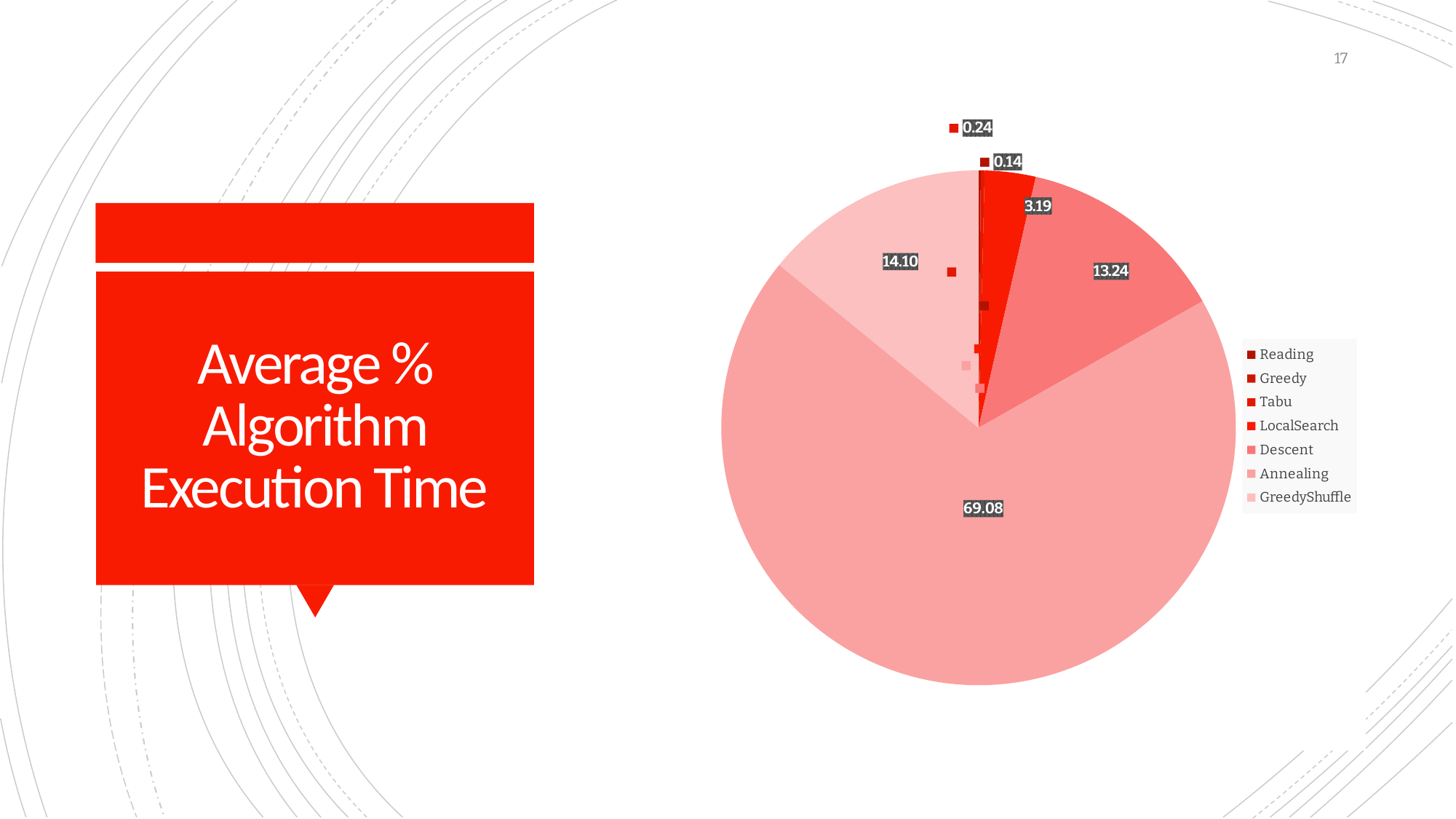

17

### Chart

| Category | Avg Time (%) |
|---|---|
| Reading | 0.14292520247737 |
| Greedy | 0.0 |
| Tabu | 0.238208670795617 |
| LocalSearch | 3.191996188661268 |
| Descent | 13.24440209623631 |
| Annealing | 69.08051453072892 |
| GreedyShuffle | 14.10195331110052 |
# Average % Algorithm Execution Time